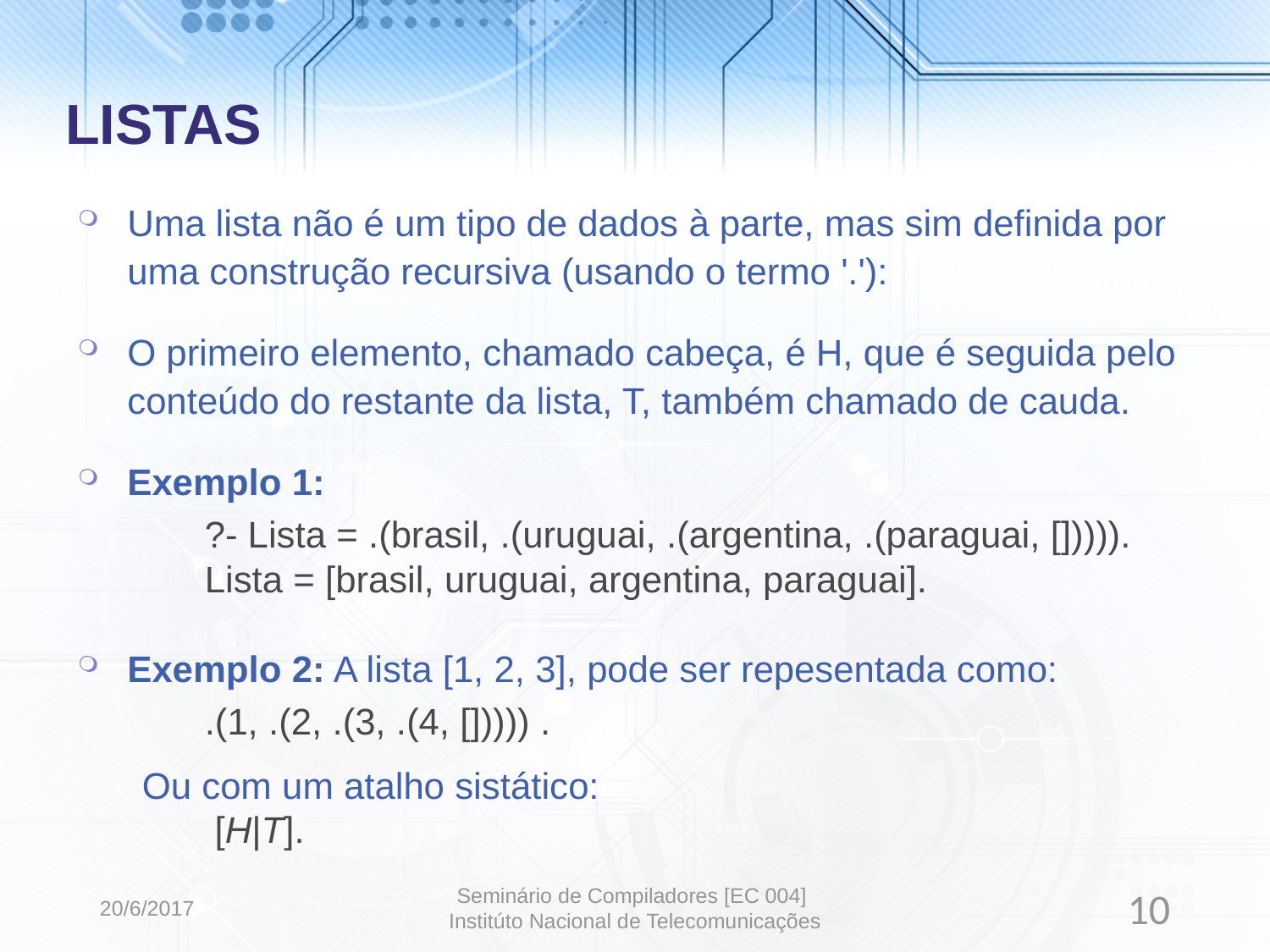

# LISTAS
Uma lista não é um tipo de dados à parte, mas sim definida por uma construção recursiva (usando o termo '.'):
O primeiro elemento, chamado cabeça, é H, que é seguida pelo conteúdo do restante da lista, T, também chamado de cauda.
Exemplo 1:
?- Lista = .(brasil, .(uruguai, .(argentina, .(paraguai, [])))).
Lista = [brasil, uruguai, argentina, paraguai].
Exemplo 2: A lista [1, 2, 3], pode ser repesentada como:
.(1, .(2, .(3, .(4, [])))) .
Ou com um atalho sistático:
       [H|T].
20/6/2017
Seminário de Compiladores [EC 004]
Institúto Nacional de Telecomunicações
10